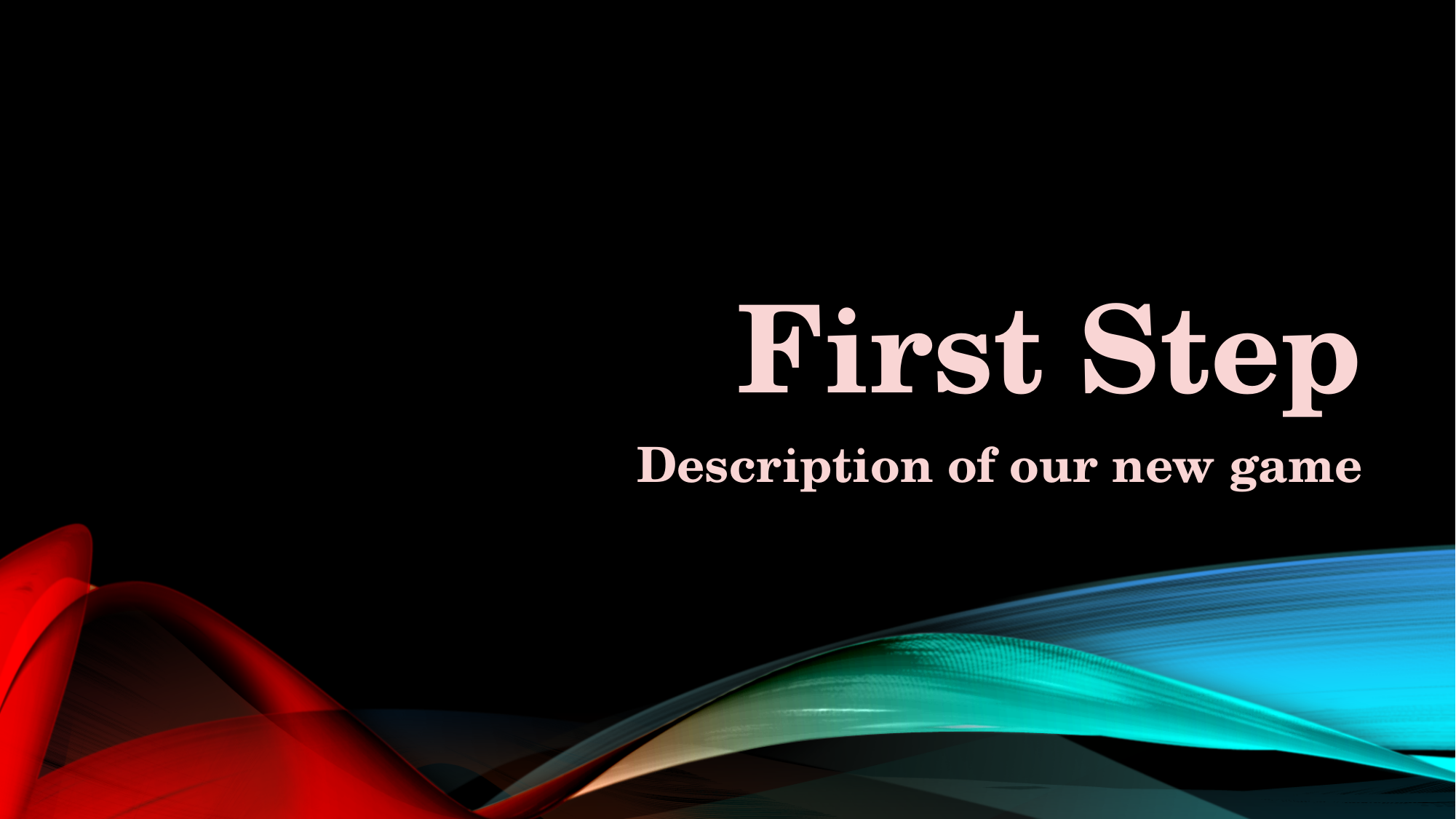

# First Step
Description of our new game